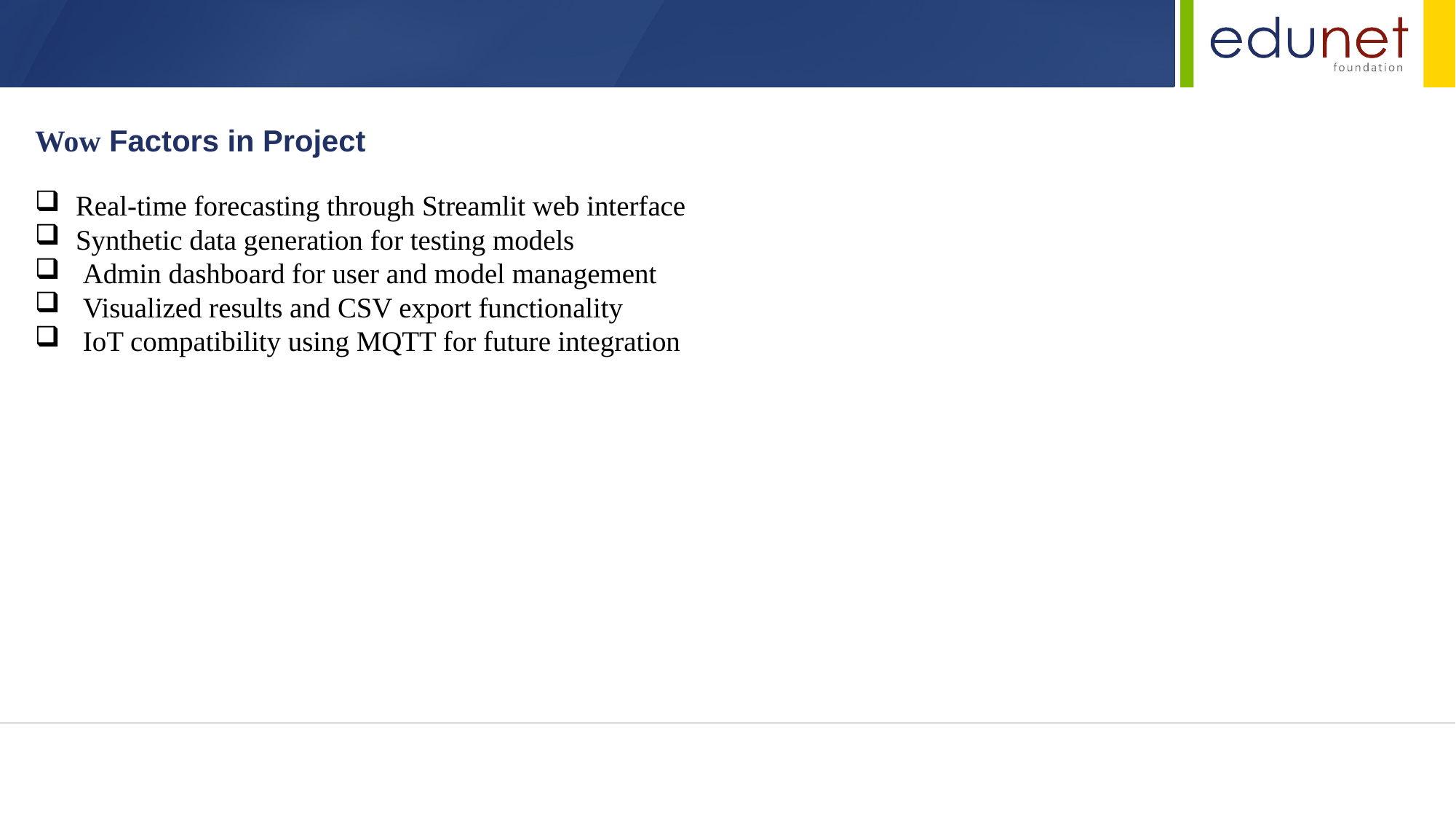

Wow Factors in Project
Real-time forecasting through Streamlit web interface
Synthetic data generation for testing models
 Admin dashboard for user and model management
 Visualized results and CSV export functionality
 IoT compatibility using MQTT for future integration